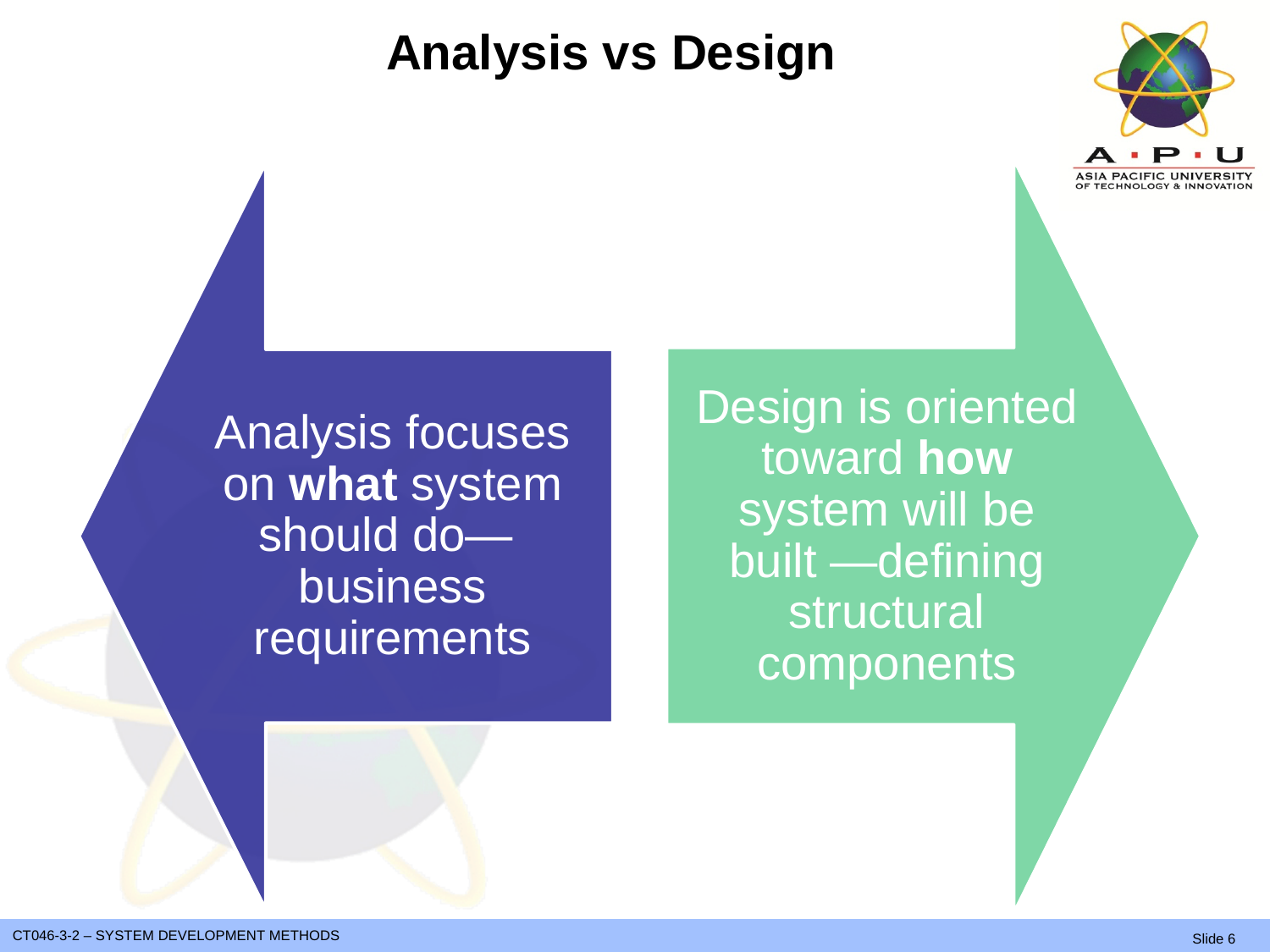

# Analysis vs Design
Analysis focuses on what system should do—  business requirements
Design is oriented toward how system will be built —defining structural components